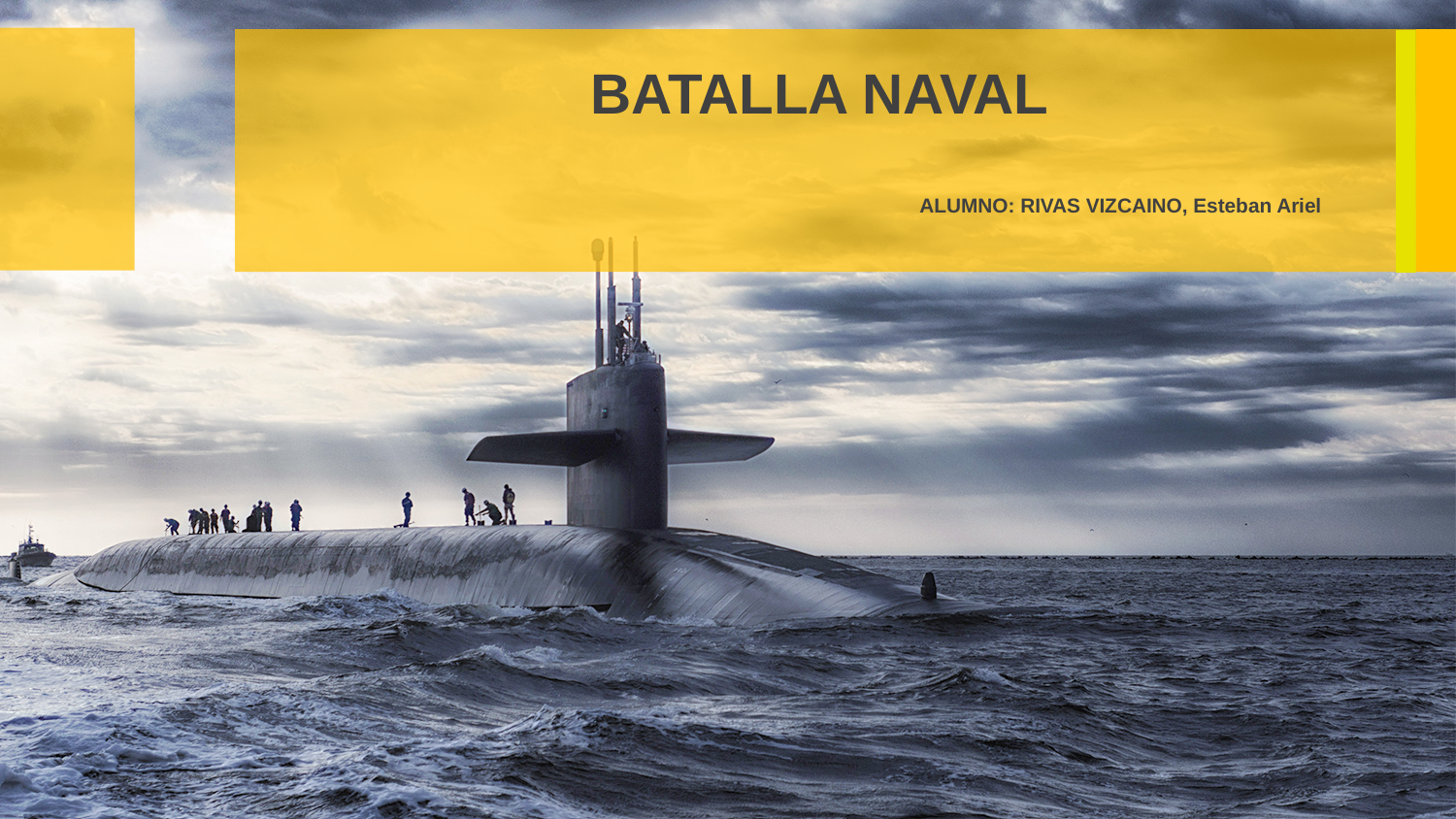

BATALLA NAVAL
ALUMNO: RIVAS VIZCAINO, Esteban Ariel